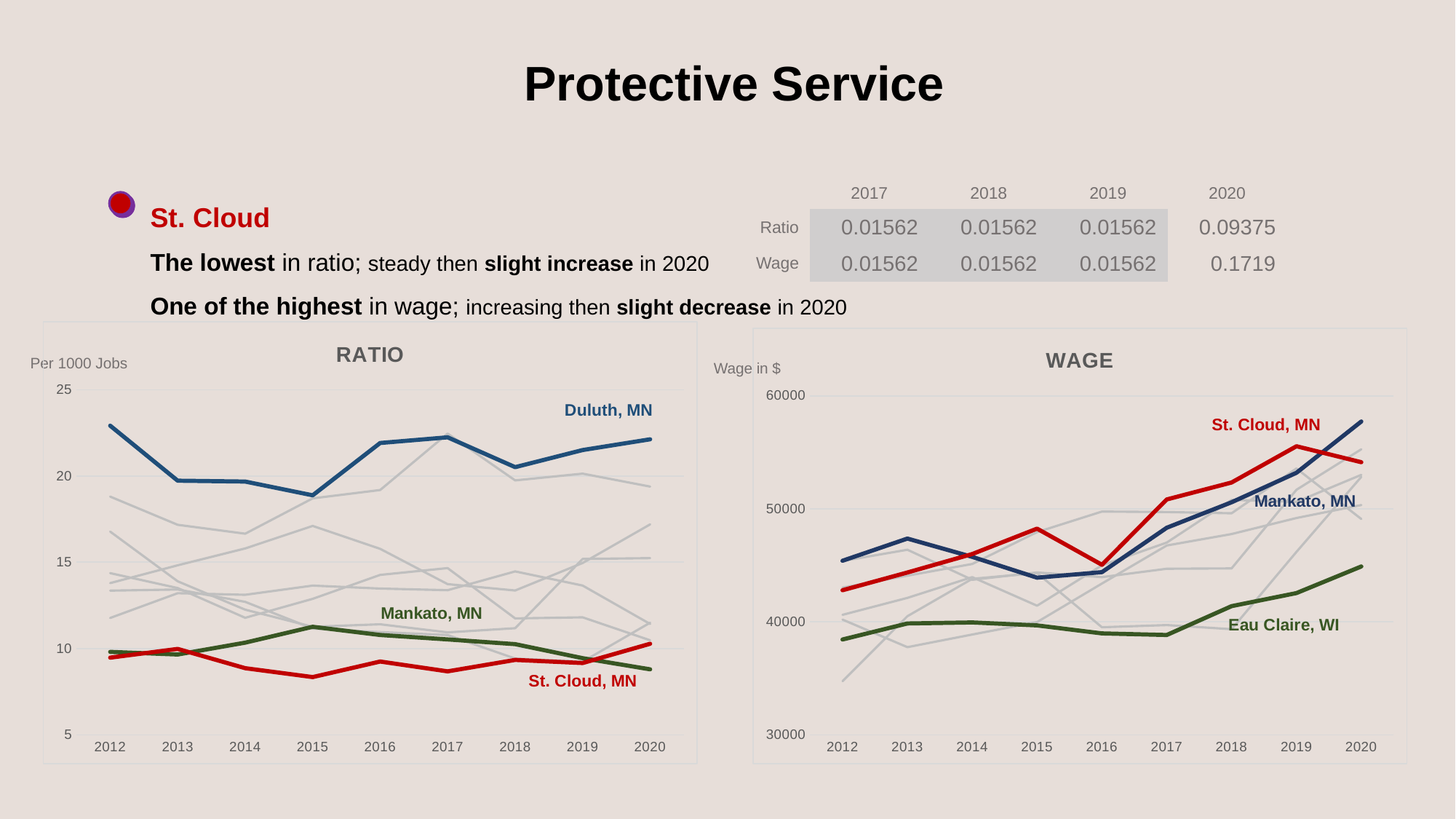

Protective Service

St. Cloud
The lowest in ratio; steady then slight increase in 2020
One of the highest in wage; increasing then slight decrease in 2020
|  | 2017 | 2018 | 2019 | 2020 |
| --- | --- | --- | --- | --- |
| Ratio | 0.01562 | 0.01562 | 0.01562 | 0.09375 |
| Wage | 0.01562 | 0.01562 | 0.01562 | 0.1719 |

### Chart: RATIO

| Category | Cedar Rapids, IA | Dubuque, IA | Eau Claire, WI | Fargo, ND | Grand Forks, ND | Duluth, MN | Rochester, MN | Mankato, MN | St. Cloud, MN |
|---|---|---|---|---|---|---|---|---|---|
| 2012 | 13.789 | 14.367 | 18.801 | 11.769 | 16.774 | 22.915 | 13.354 | 9.802 | 9.469 |
| 2013 | 14.82 | 13.503 | 17.167 | 13.202 | 13.892 | 19.723 | 13.418 | 9.65 | 9.975 |
| 2014 | 15.796 | 11.778 | 16.651 | 13.111 | 12.247 | 19.673 | 12.703 | 10.337 | 8.858 |
| 2015 | 17.104 | 12.876 | 18.698 | 13.644 | 11.259 | 18.875 | 11.153 | 11.255 | 8.342 |
| 2016 | 15.774 | 14.265 | 19.183 | 13.472 | 11.402 | 21.91 | 10.947 | 10.782 | 9.243 |
| 2017 | 13.73 | 14.659 | 22.455 | 13.378 | 10.933 | 22.239 | 10.779 | 10.526 | 8.673 |
| 2018 | 13.362 | 11.744 | 19.741 | 14.467 | 11.175 | 20.508 | 9.416 | 10.25 | 9.334 |
| 2019 | 14.953 | 11.806 | 20.133 | 13.647 | 15.189 | 21.5 | 9.234 | 9.438 | 9.157 |
| 2020 | 17.192 | 10.476 | 19.382 | 11.42 | 15.238 | 22.123 | 11.496 | 8.791 | 10.273 |

### Chart: WAGE

| Category | Dubuque, IA | Duluth, MN | Fargo, ND | Grand Forks, ND | Rochester, MN | Eau Claire, WI | Mankato, MN | St. Cloud, MN |
|---|---|---|---|---|---|---|---|---|
| 2012 | 34750.0 | 40620.0 | 40200.0 | 45390.0 | 43030.0 | 38440.0 | 45410.0 | 42800.0 |
| 2013 | 40500.0 | 42120.0 | 37760.0 | 46380.0 | 44090.0 | 39860.0 | 47370.0 | 44370.0 |
| 2014 | 43810.0 | 43960.0 | 38880.0 | 43720.0 | 45120.0 | 39950.0 | 45750.0 | 46000.0 |
| 2015 | 44320.0 | 41430.0 | 39980.0 | 44370.0 | 47940.0 | 39690.0 | 43910.0 | 48250.0 |
| 2016 | 39520.0 | 45000.0 | 43390.0 | 43960.0 | 49760.0 | 38980.0 | 44400.0 | 45050.0 |
| 2017 | 39720.0 | 47020.0 | 46760.0 | 44700.0 | 49720.0 | 38840.0 | 48330.0 | 50830.0 |
| 2018 | 39350.0 | 50790.0 | 47770.0 | 44730.0 | 49610.0 | 41390.0 | 50580.0 | 52330.0 |
| 2019 | 46190.0 | 50620.0 | 49190.0 | 51690.0 | 53570.0 | 42550.0 | 53190.0 | 55540.0 |
| 2020 | 52830.0 | 53010.0 | 50340.0 | 55270.0 | 49100.0 | 44900.0 | 57730.0 | 54130.0 |
Per 1000 Jobs
Wage in $
St. Cloud, MN